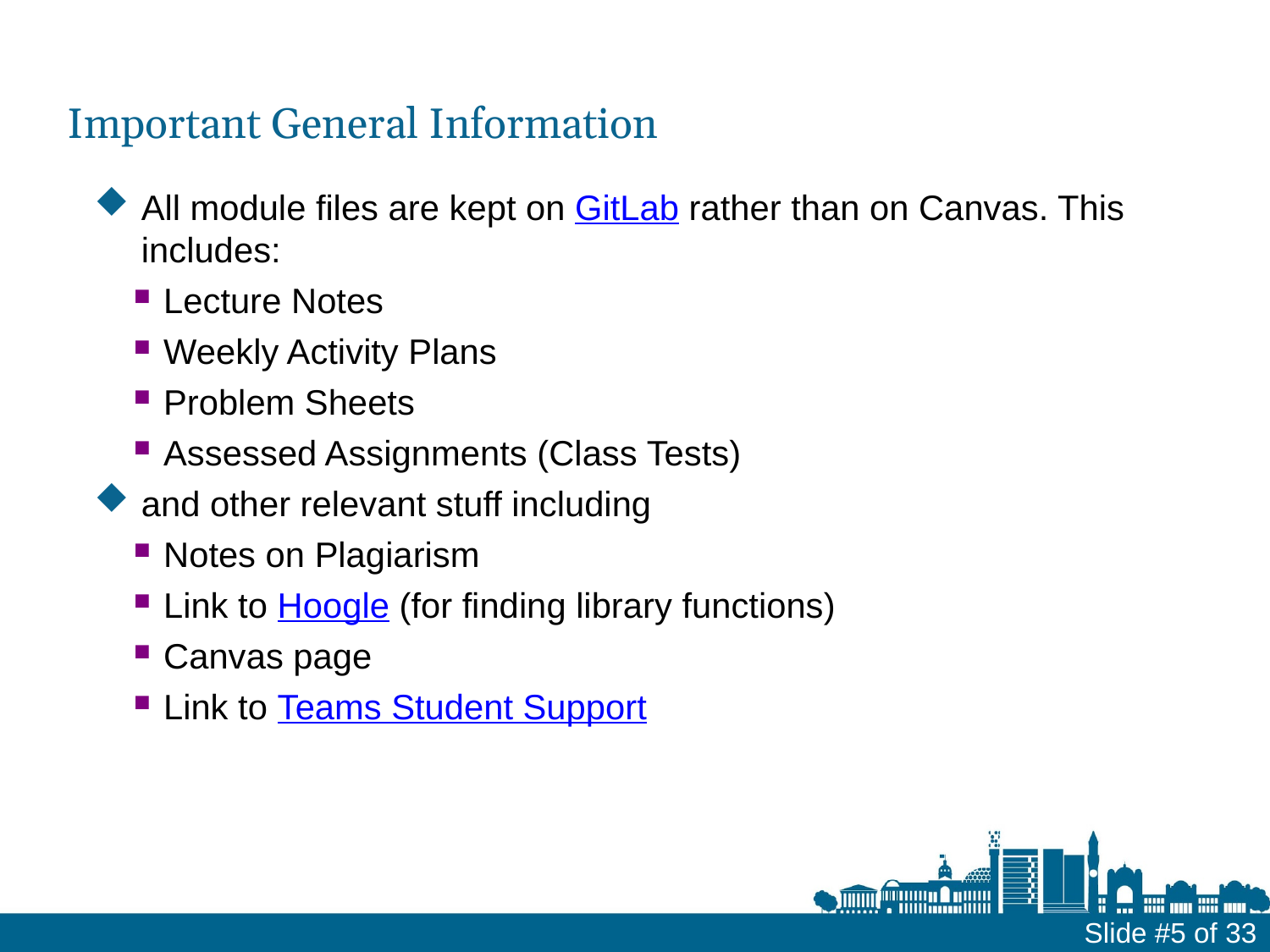

Important General Information
All module files are kept on GitLab rather than on Canvas. This includes:
Lecture Notes
Weekly Activity Plans
Problem Sheets
Assessed Assignments (Class Tests)
and other relevant stuff including
Notes on Plagiarism
Link to Hoogle (for finding library functions)
Canvas page
Link to Teams Student Support